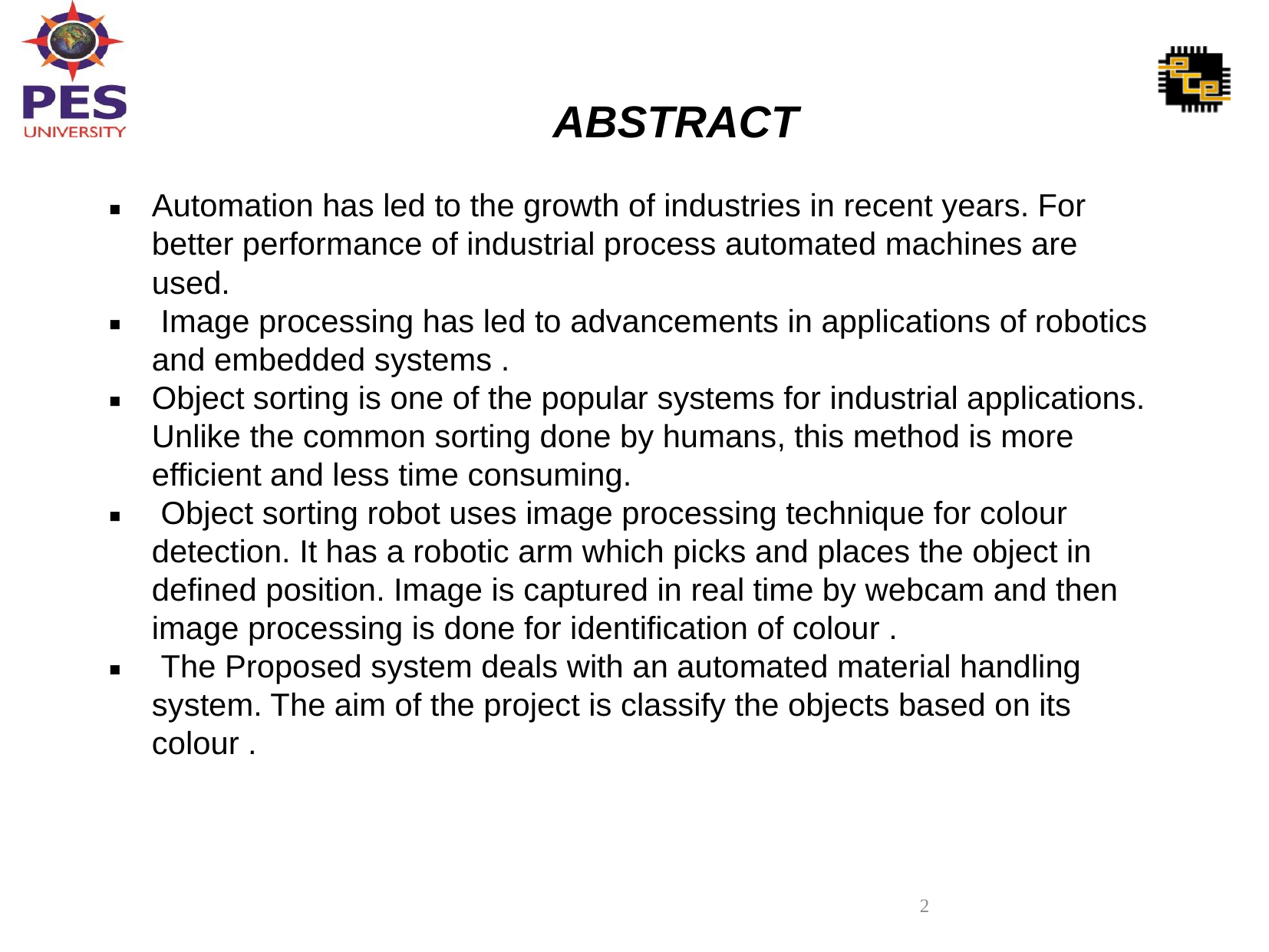

ABSTRACT

Automation has led to the growth of industries in recent years. For better performance of industrial process automated machines are used.
 Image processing has led to advancements in applications of robotics and embedded systems .
Object sorting is one of the popular systems for industrial applications. Unlike the common sorting done by humans, this method is more efficient and less time consuming.
 Object sorting robot uses image processing technique for colour detection. It has a robotic arm which picks and places the object in defined position. Image is captured in real time by webcam and then image processing is done for identification of colour .
 The Proposed system deals with an automated material handling system. The aim of the project is classify the objects based on its colour .

2